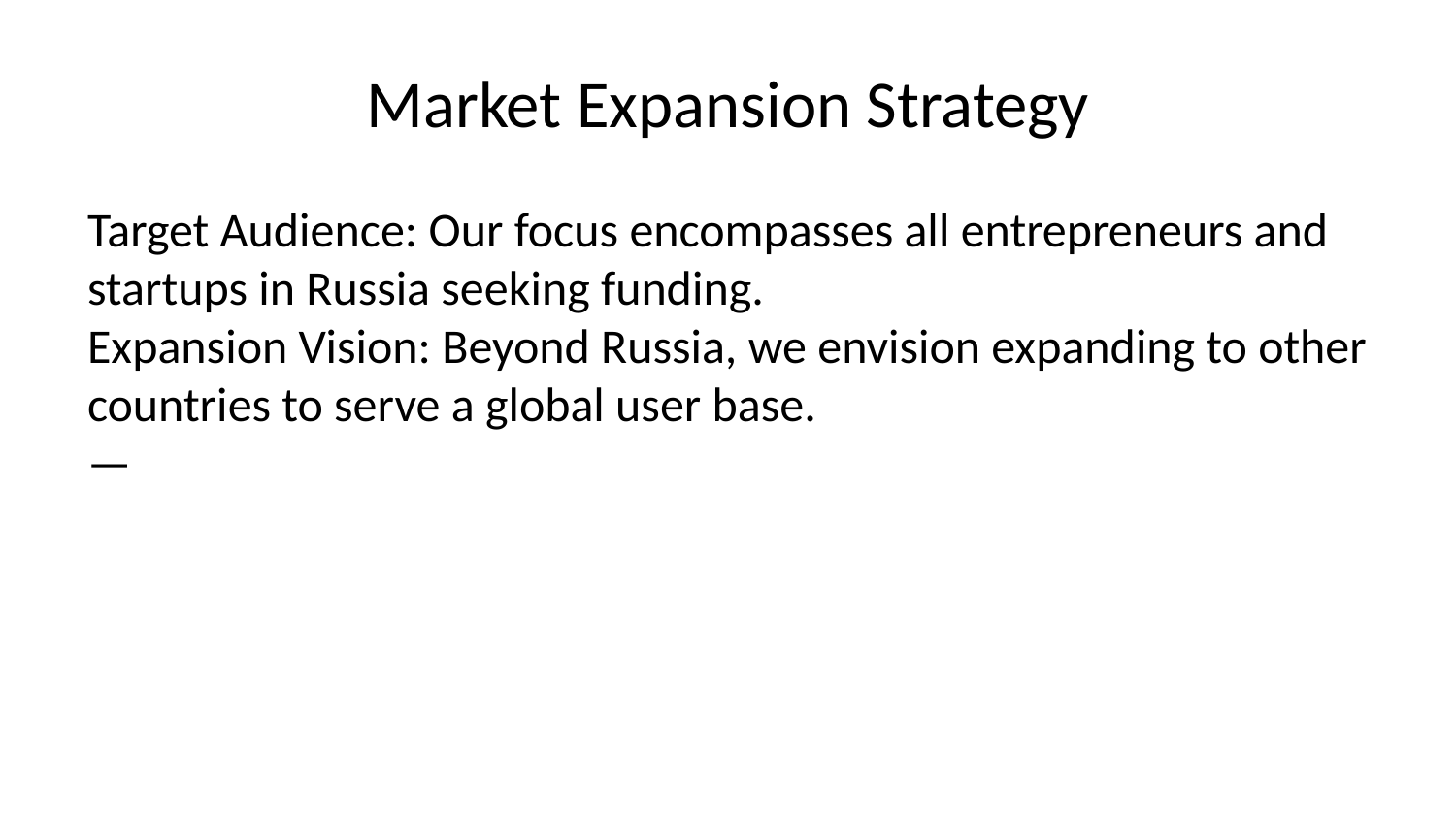

# Market Expansion Strategy
Target Audience: Our focus encompasses all entrepreneurs and startups in Russia seeking funding.
Expansion Vision: Beyond Russia, we envision expanding to other countries to serve a global user base.
—